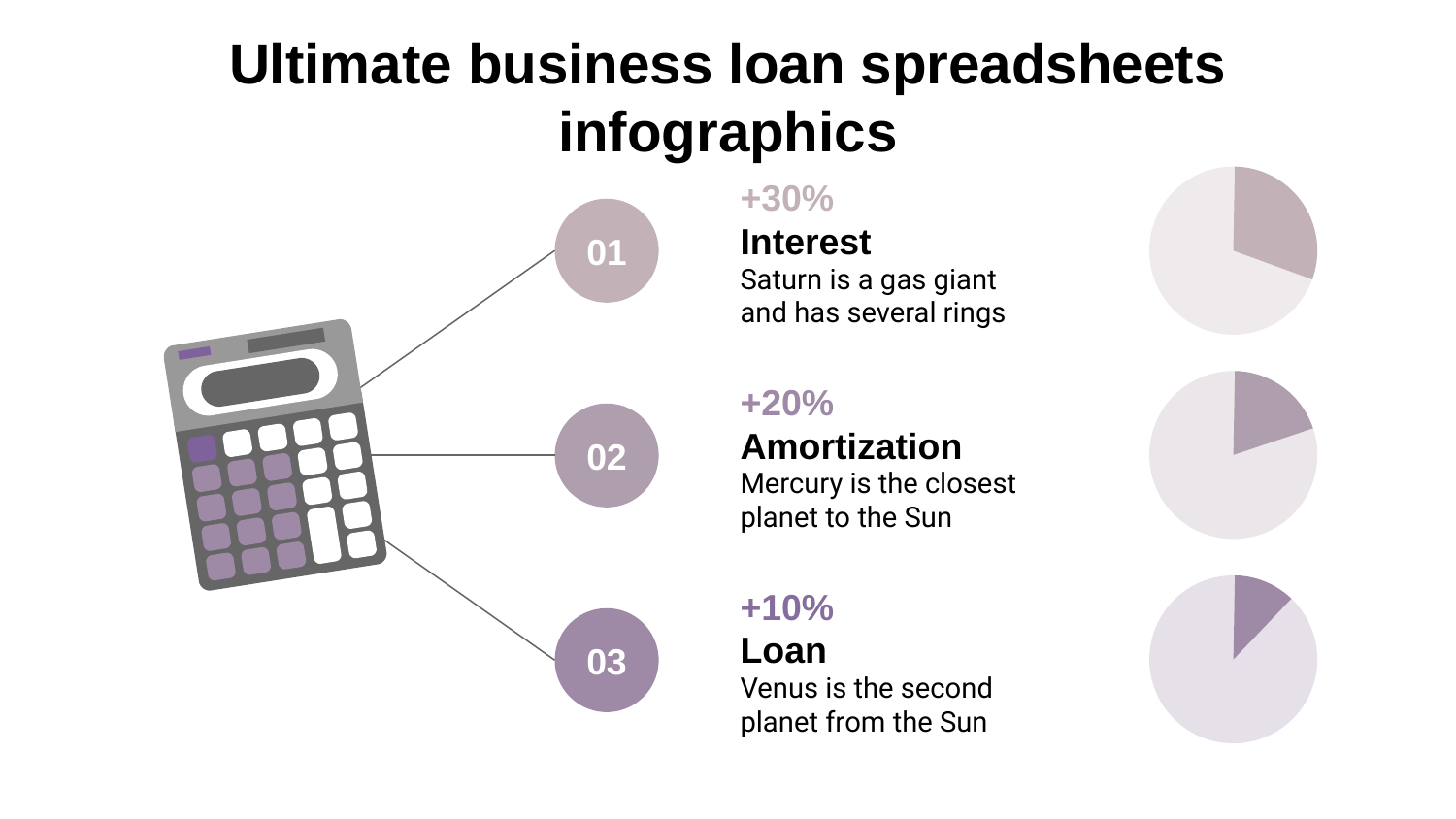

# Ultimate business loan spreadsheets infographics

+30%
Interest
Saturn is a gas giant and has several rings
01

+20%
Amortization
Mercury is the closest planet to the Sun
02

+10%
Loan
Venus is the second planet from the Sun
03